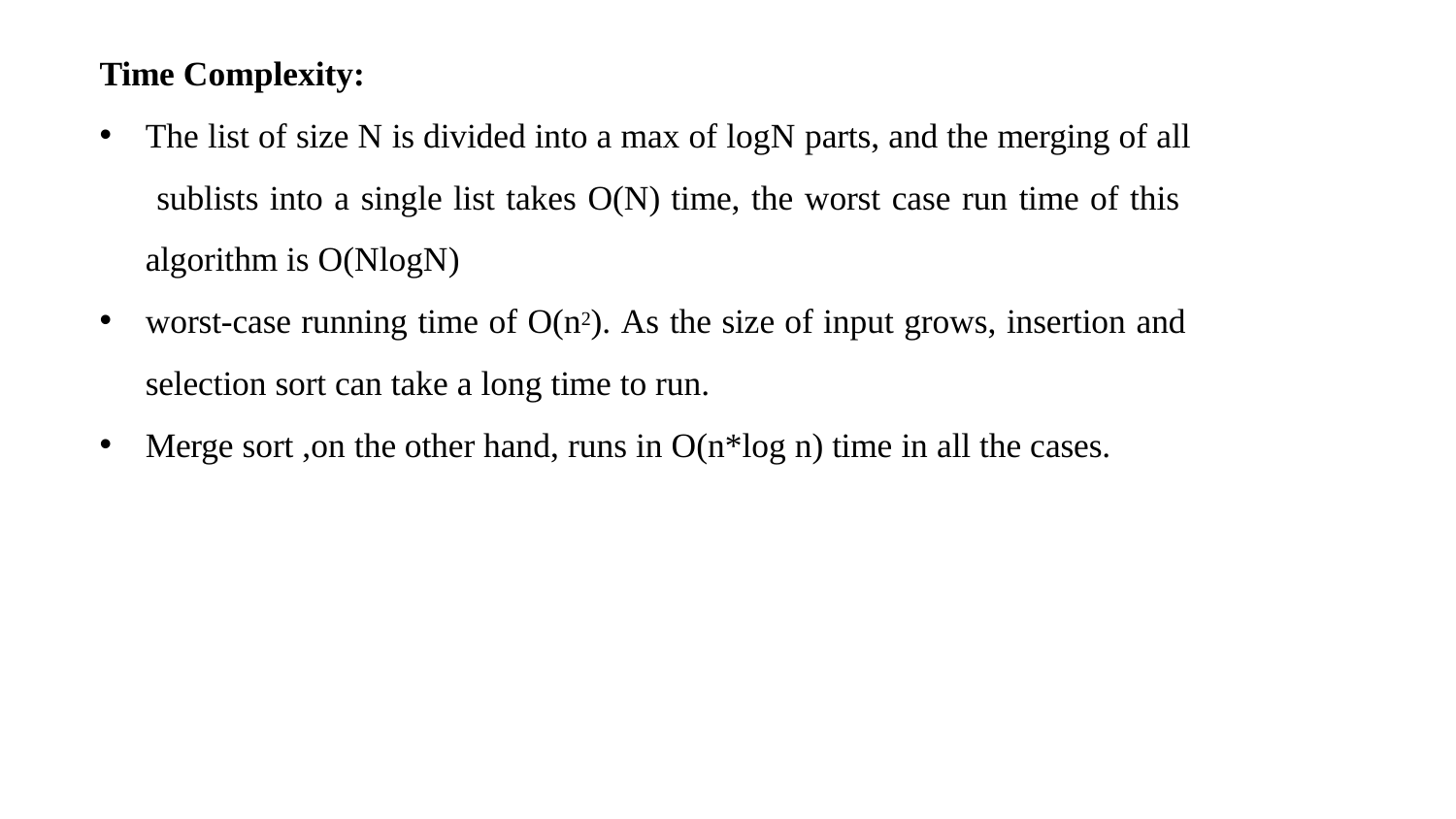

Time Complexity:
The list of size N is divided into a max of logN parts, and the merging of all  sublists into a single list takes O(N) time, the worst case run time of this  algorithm is O(NlogN)
worst-case running time of O(n2). As the size of input grows, insertion and
selection sort can take a long time to run.
Merge sort ,on the other hand, runs in O(n*log n) time in all the cases.